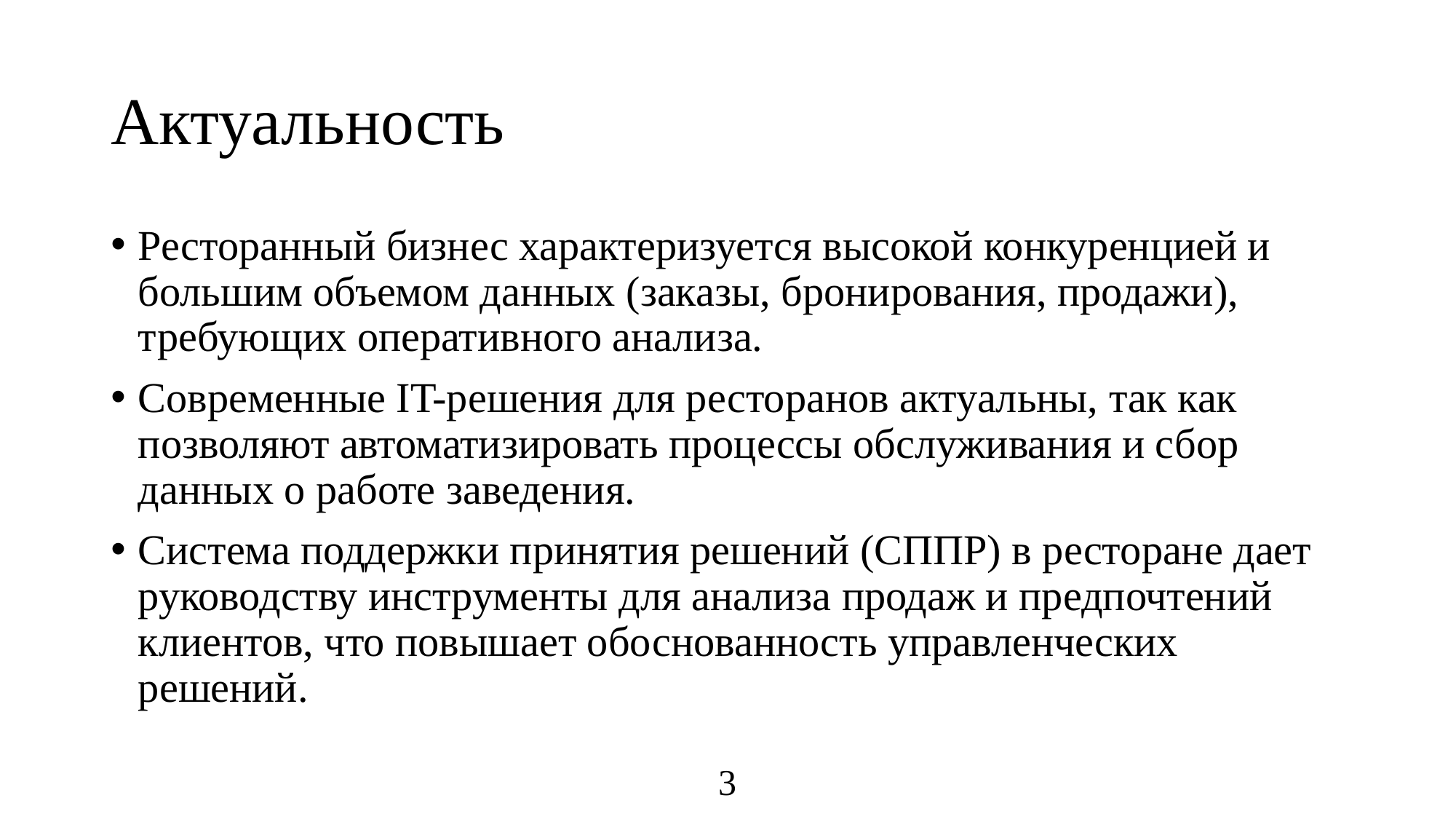

# Актуальность
Ресторанный бизнес характеризуется высокой конкуренцией и большим объемом данных (заказы, бронирования, продажи), требующих оперативного анализа.
Современные IT-решения для ресторанов актуальны, так как позволяют автоматизировать процессы обслуживания и сбор данных о работе заведения.
Система поддержки принятия решений (СППР) в ресторане дает руководству инструменты для анализа продаж и предпочтений клиентов, что повышает обоснованность управленческих решений.
3